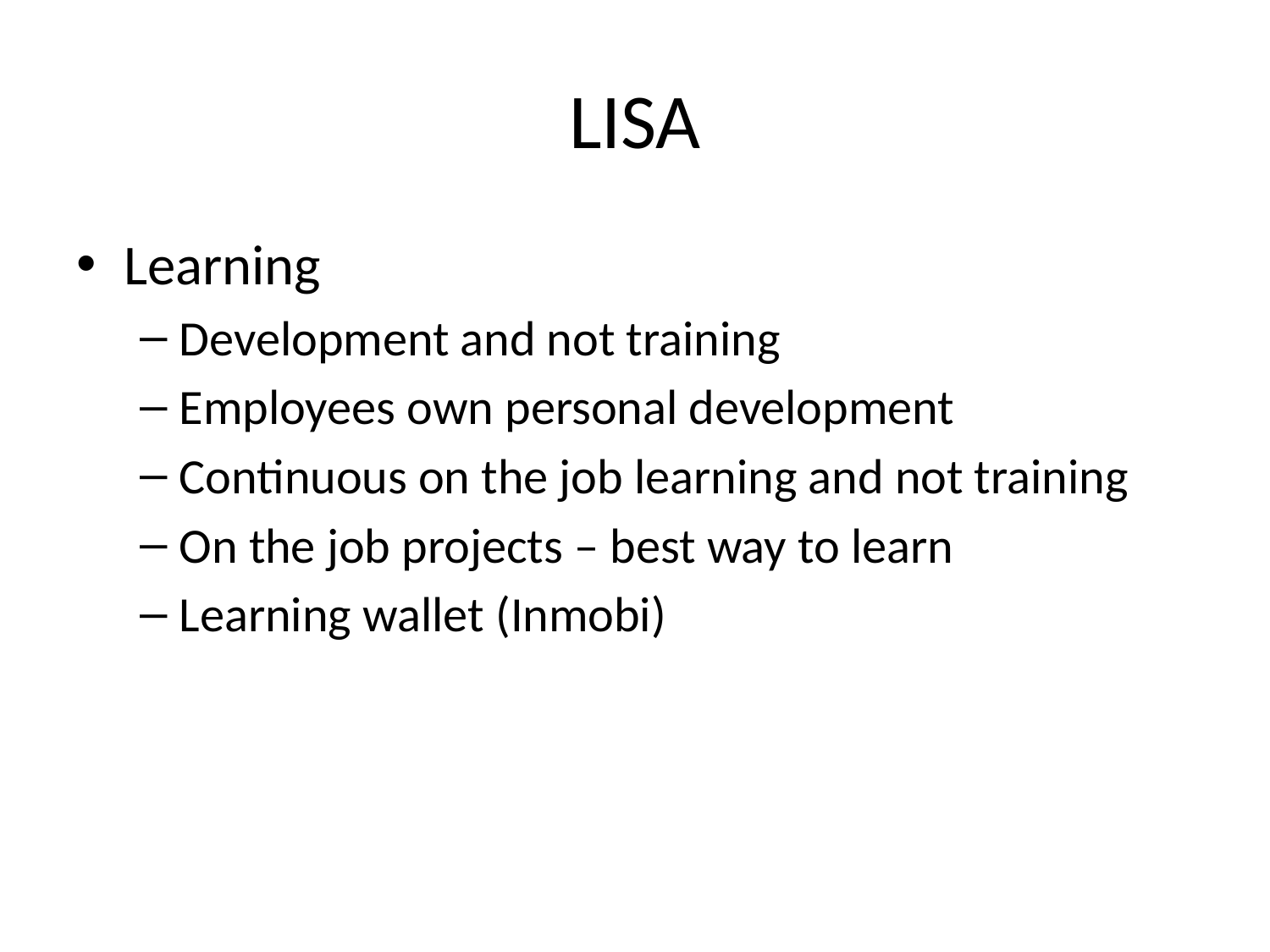

# LISA
Learning
Development and not training
Employees own personal development
Continuous on the job learning and not training
On the job projects – best way to learn
Learning wallet (Inmobi)